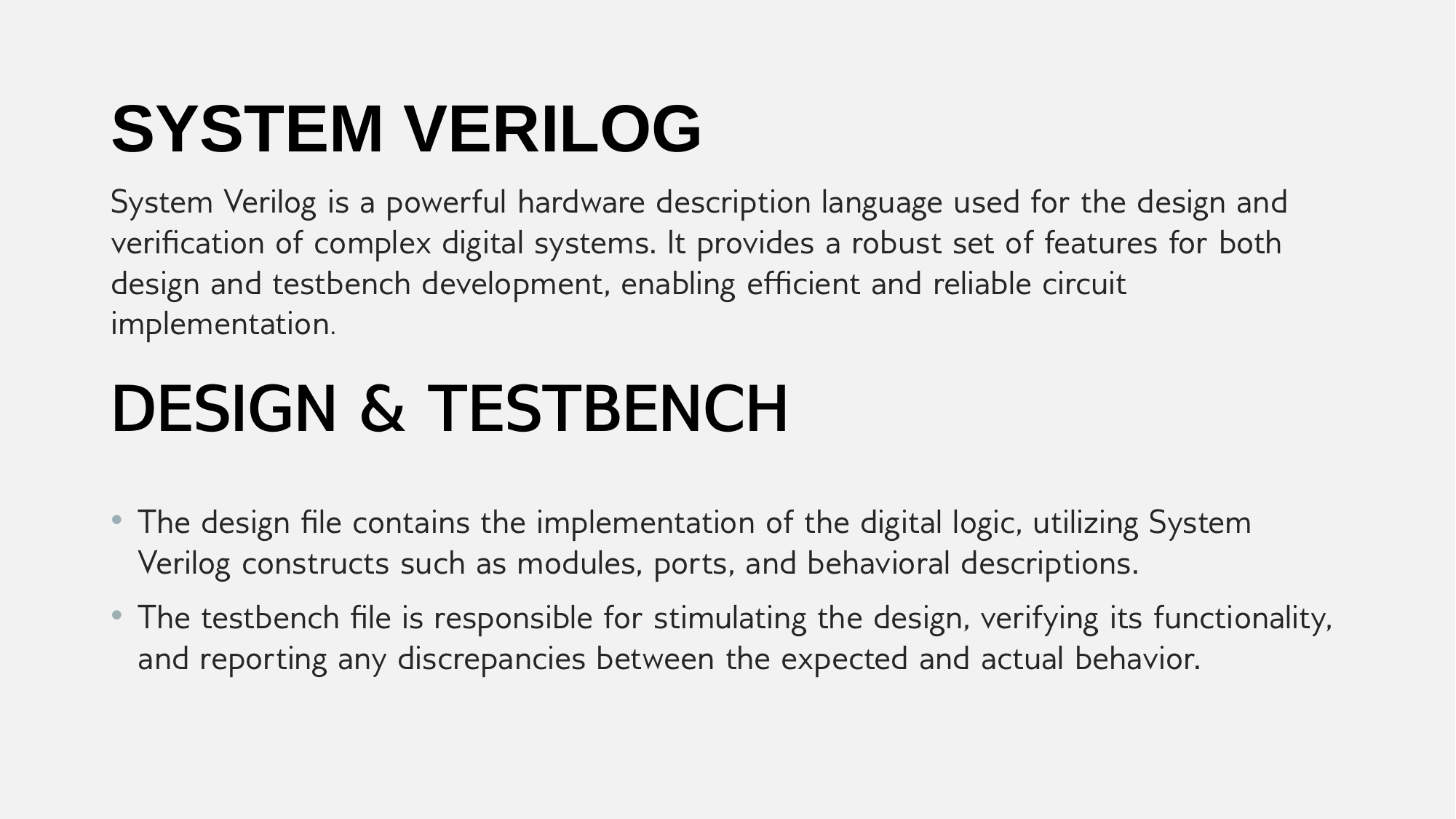

SYSTEM VERILOG
System Verilog is a powerful hardware description language used for the design and verification of complex digital systems. It provides a robust set of features for both design and testbench development, enabling efficient and reliable circuit implementation.

The design file contains the implementation of the digital logic, utilizing System Verilog constructs such as modules, ports, and behavioral descriptions.
The testbench file is responsible for stimulating the design, verifying its functionality, and reporting any discrepancies between the expected and actual behavior.

DESIGN & TESTBENCH